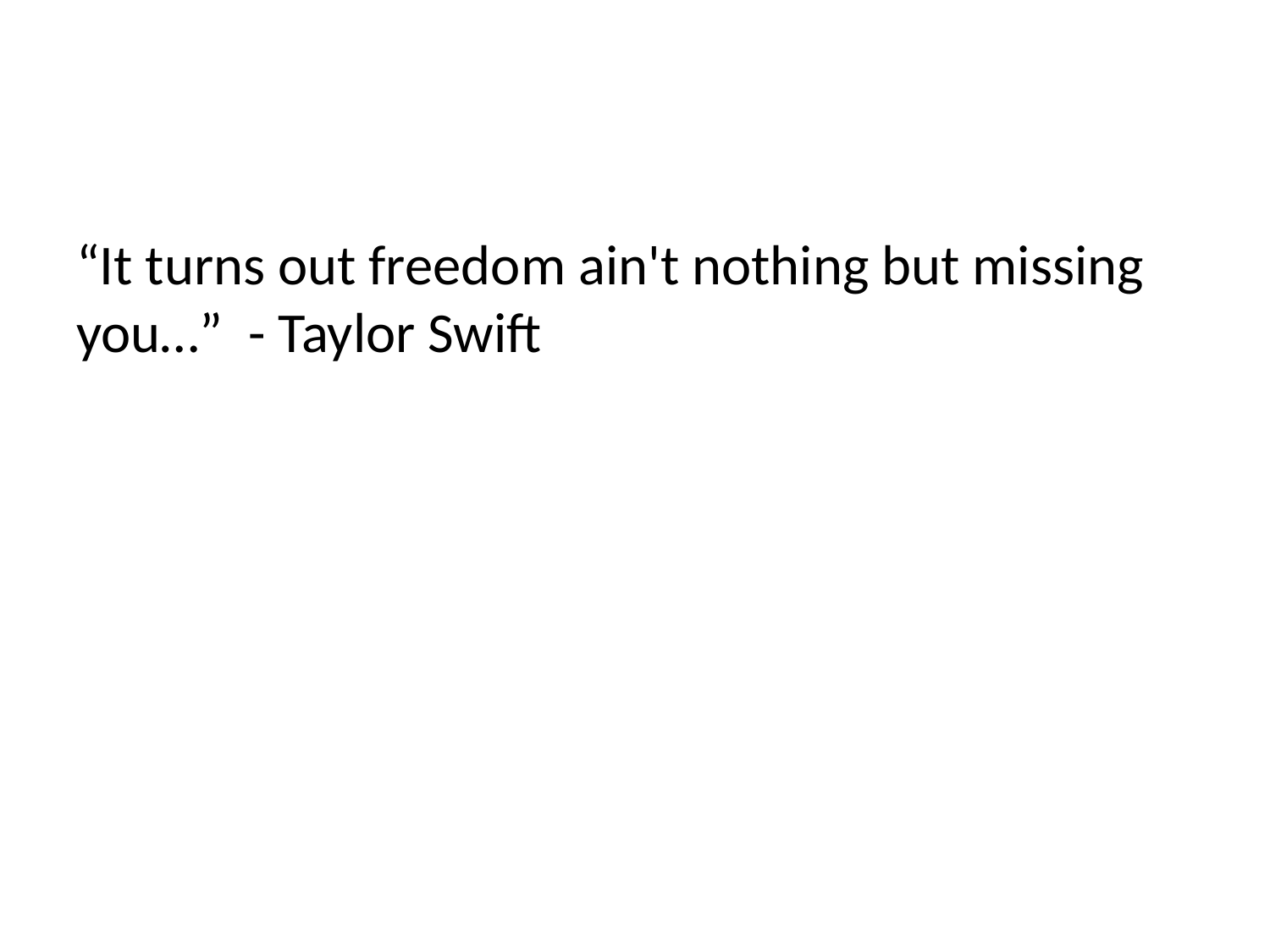

#
“It turns out freedom ain't nothing but missing you…”  - Taylor Swift